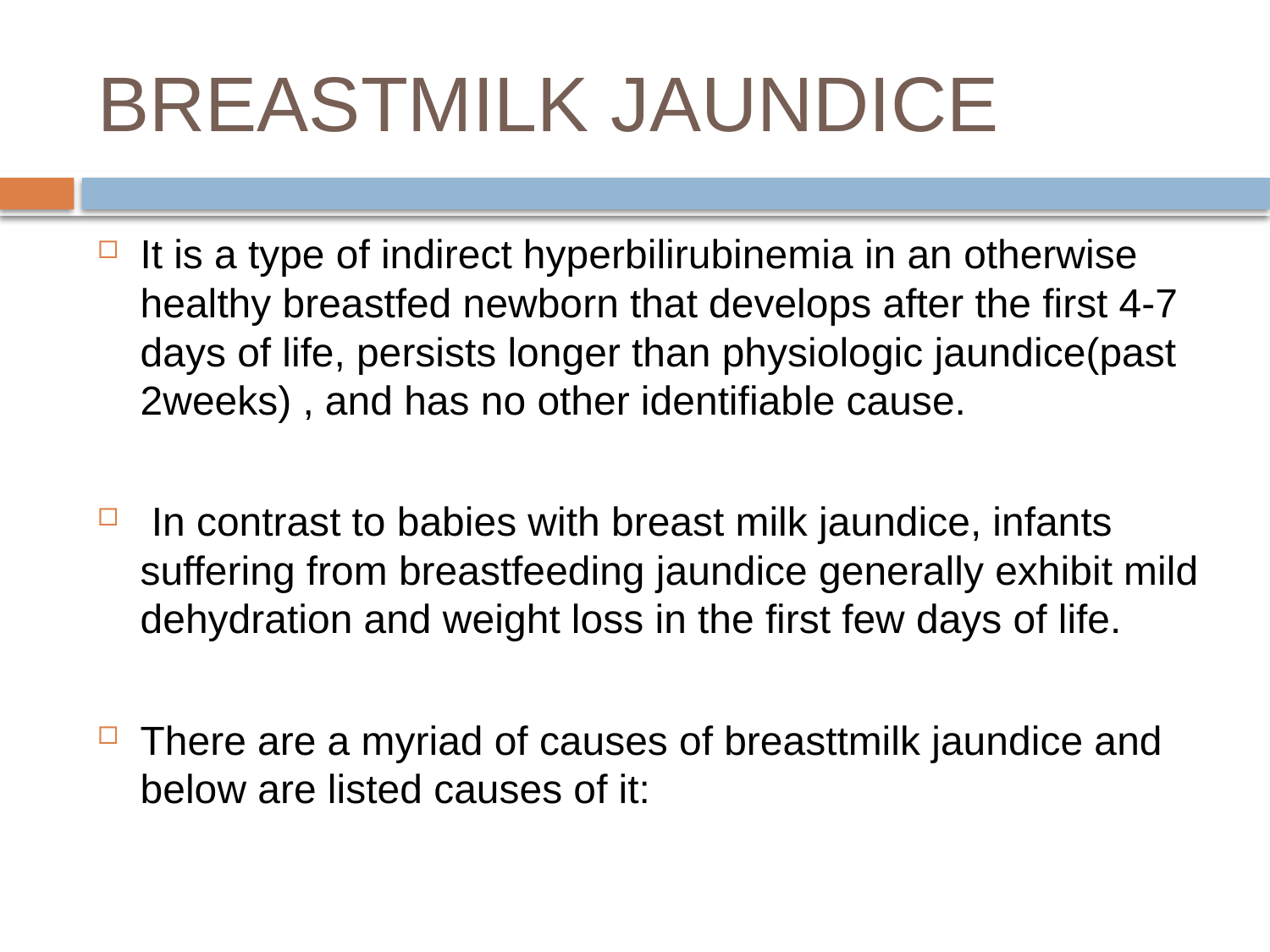

# BREASTMILK JAUNDICE
It is a type of indirect hyperbilirubinemia in an otherwise healthy breastfed newborn that develops after the first 4-7 days of life, persists longer than physiologic jaundice(past 2weeks) , and has no other identifiable cause.

 In contrast to babies with breast milk jaundice, infants suffering from breastfeeding jaundice generally exhibit mild dehydration and weight loss in the first few days of life.

There are a myriad of causes of breasttmilk jaundice and below are listed causes of it: